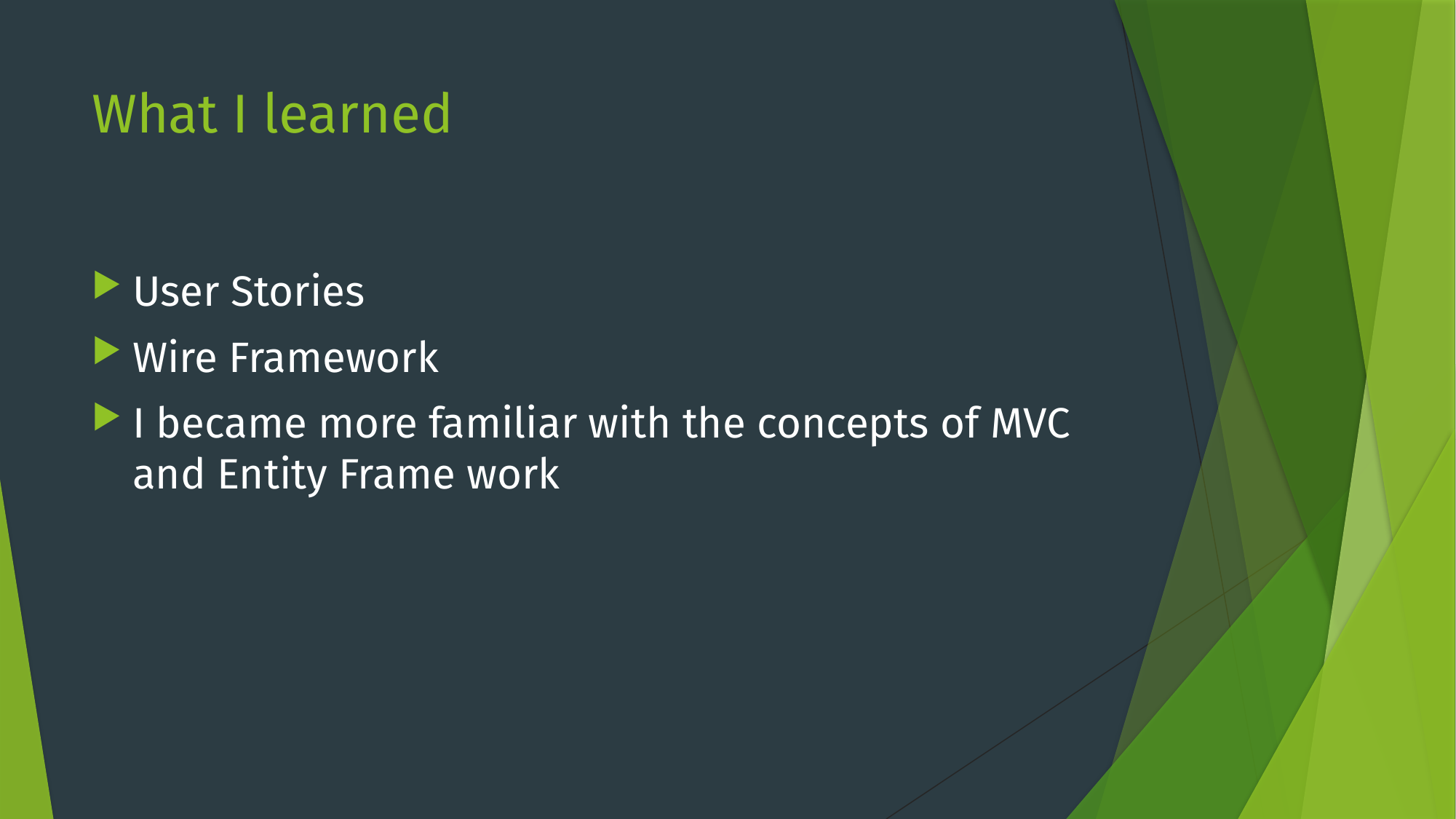

# What I learned
User Stories
Wire Framework
I became more familiar with the concepts of MVC and Entity Frame work